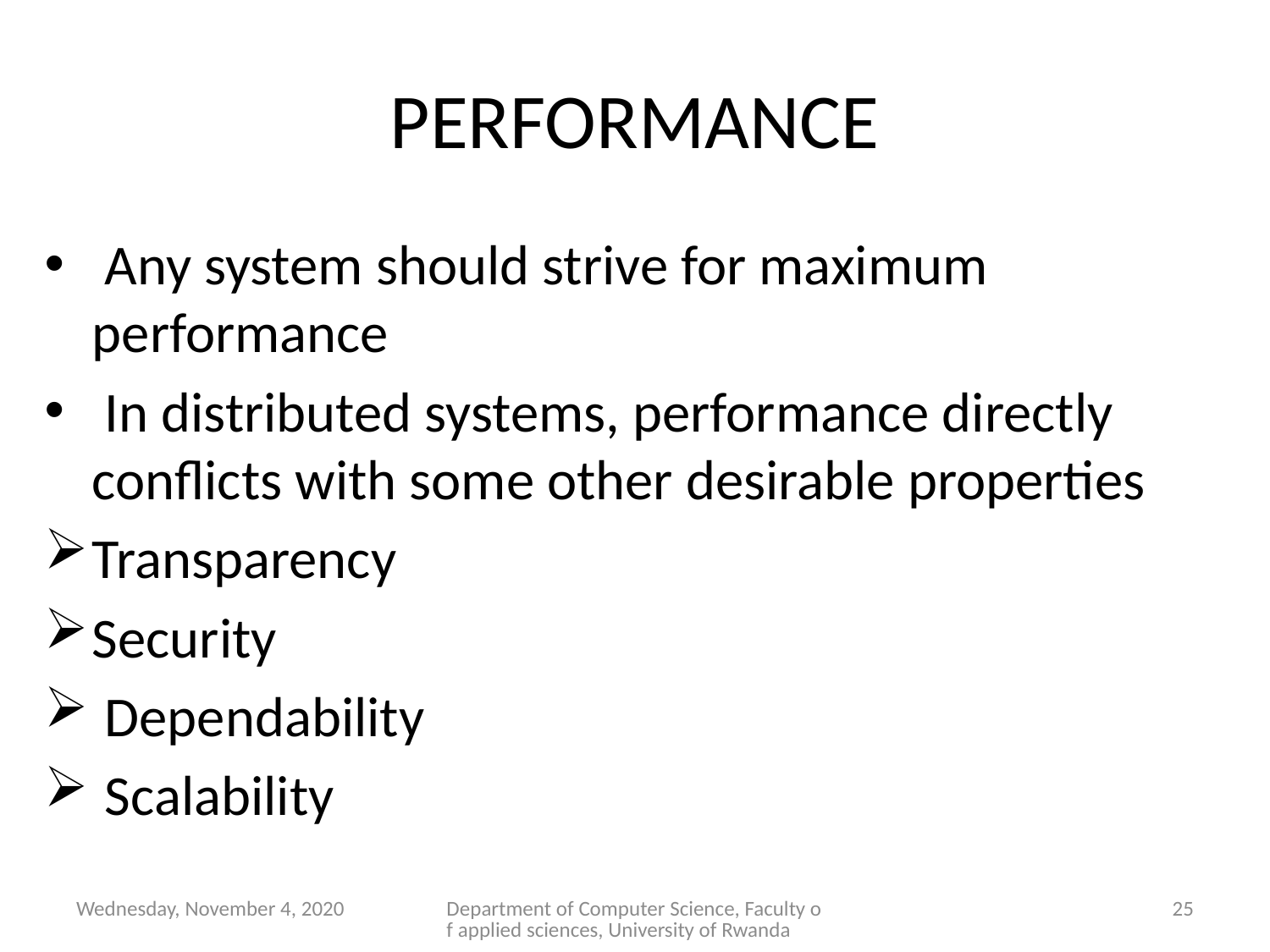

# PERFORMANCE
 Any system should strive for maximum performance
 In distributed systems, performance directly conflicts with some other desirable properties
Transparency
Security
 Dependability
 Scalability

Wednesday, November 4, 2020
Department of Computer Science, Faculty of applied sciences, University of Rwanda
25